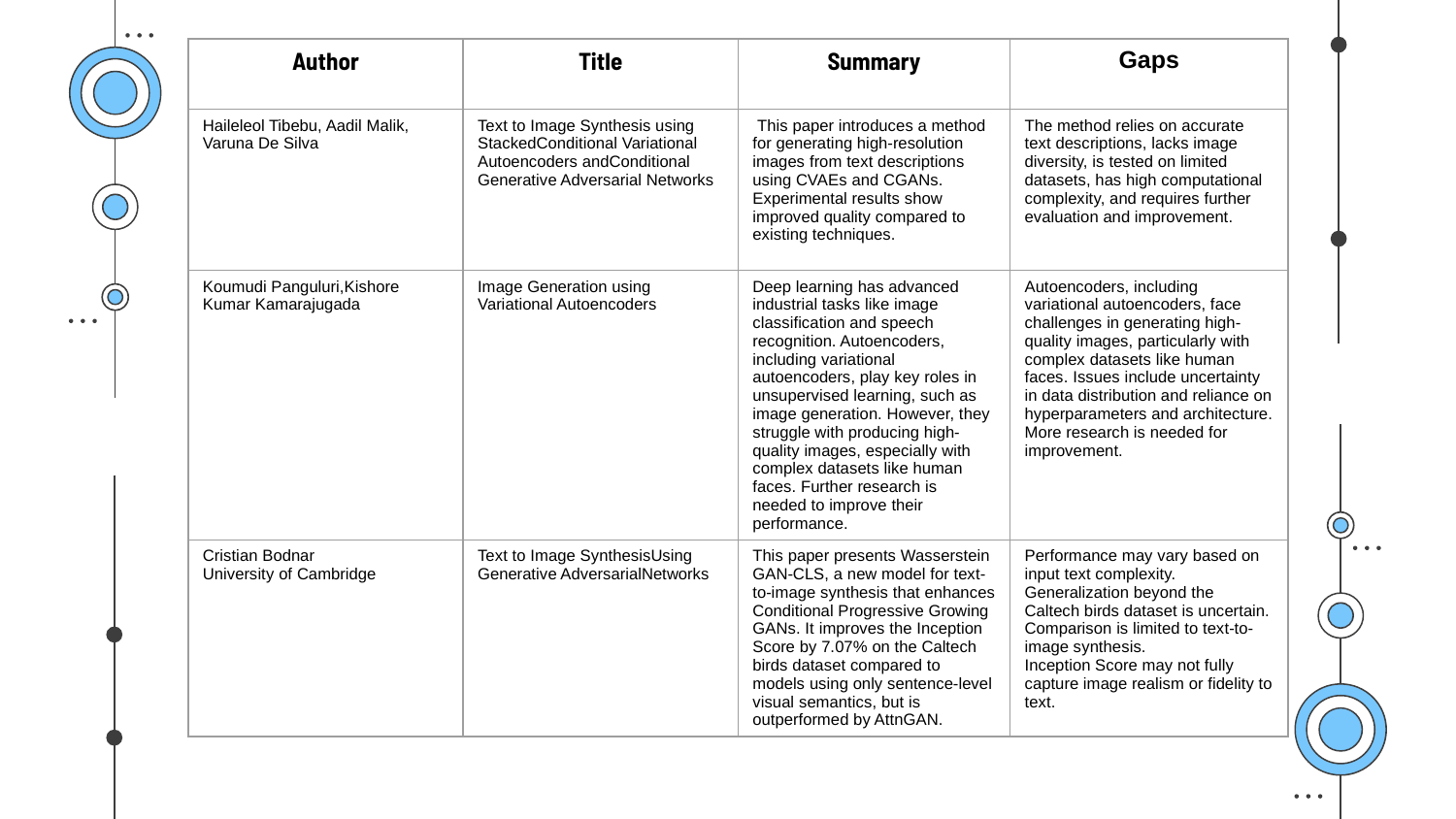

| Author | Title | Summary | Gaps |
| --- | --- | --- | --- |
| Haileleol Tibebu, Aadil Malik, Varuna De Silva | Text to Image Synthesis using StackedConditional Variational Autoencoders andConditional Generative Adversarial Networks | This paper introduces a method for generating high-resolution images from text descriptions using CVAEs and CGANs. Experimental results show improved quality compared to existing techniques. | The method relies on accurate text descriptions, lacks image diversity, is tested on limited datasets, has high computational complexity, and requires further evaluation and improvement. |
| Koumudi Panguluri,Kishore Kumar Kamarajugada | Image Generation using Variational Autoencoders | Deep learning has advanced industrial tasks like image classification and speech recognition. Autoencoders, including variational autoencoders, play key roles in unsupervised learning, such as image generation. However, they struggle with producing high-quality images, especially with complex datasets like human faces. Further research is needed to improve their performance. | Autoencoders, including variational autoencoders, face challenges in generating high-quality images, particularly with complex datasets like human faces. Issues include uncertainty in data distribution and reliance on hyperparameters and architecture. More research is needed for improvement. |
| Cristian Bodnar University of Cambridge | Text to Image SynthesisUsing Generative AdversarialNetworks | This paper presents Wasserstein GAN-CLS, a new model for text-to-image synthesis that enhances Conditional Progressive Growing GANs. It improves the Inception Score by 7.07% on the Caltech birds dataset compared to models using only sentence-level visual semantics, but is outperformed by AttnGAN. | Performance may vary based on input text complexity. Generalization beyond the Caltech birds dataset is uncertain. Comparison is limited to text-to-image synthesis. Inception Score may not fully capture image realism or fidelity to text. |